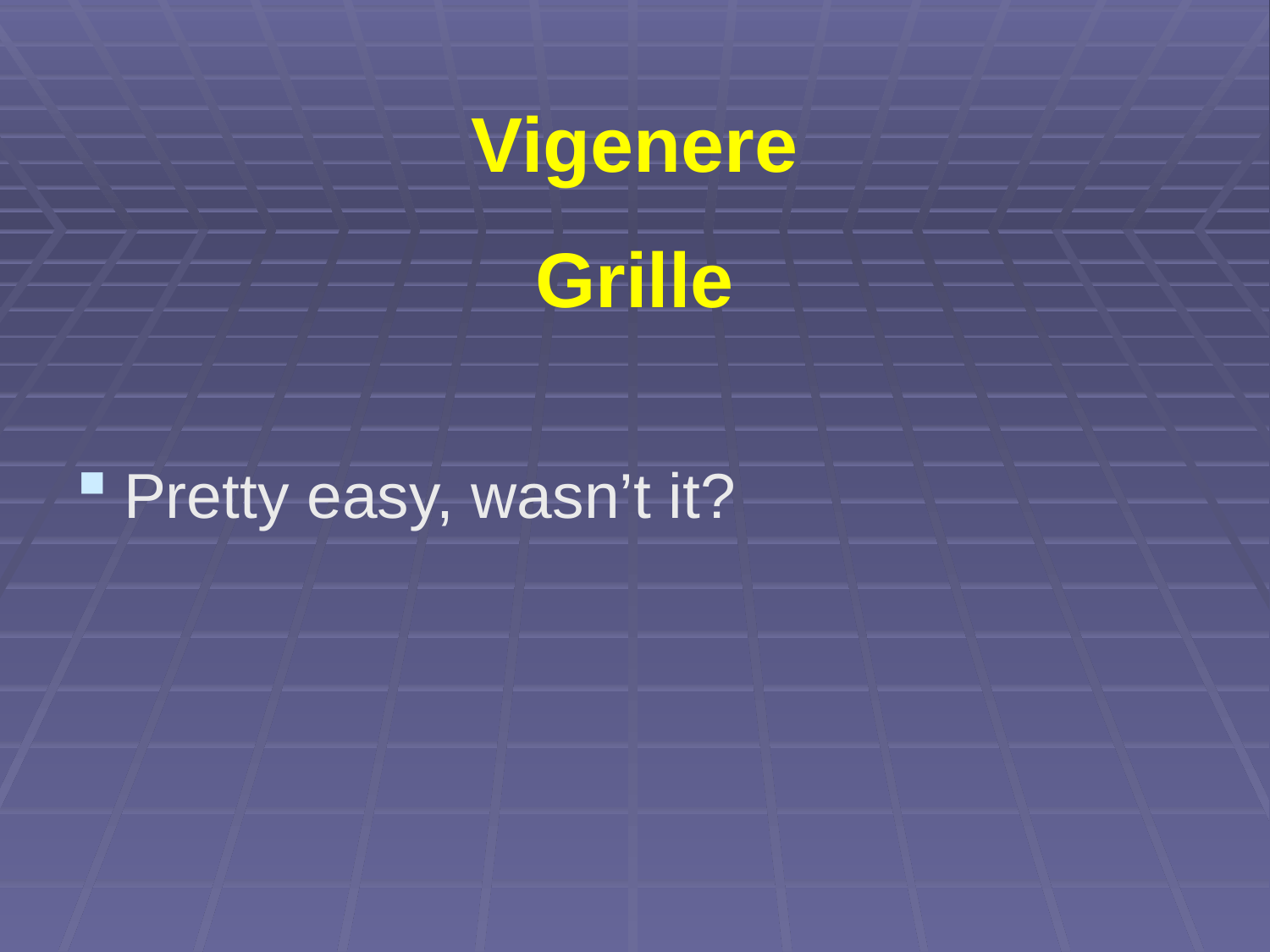

# Vigenere Grille

Pretty easy, wasn’t it?